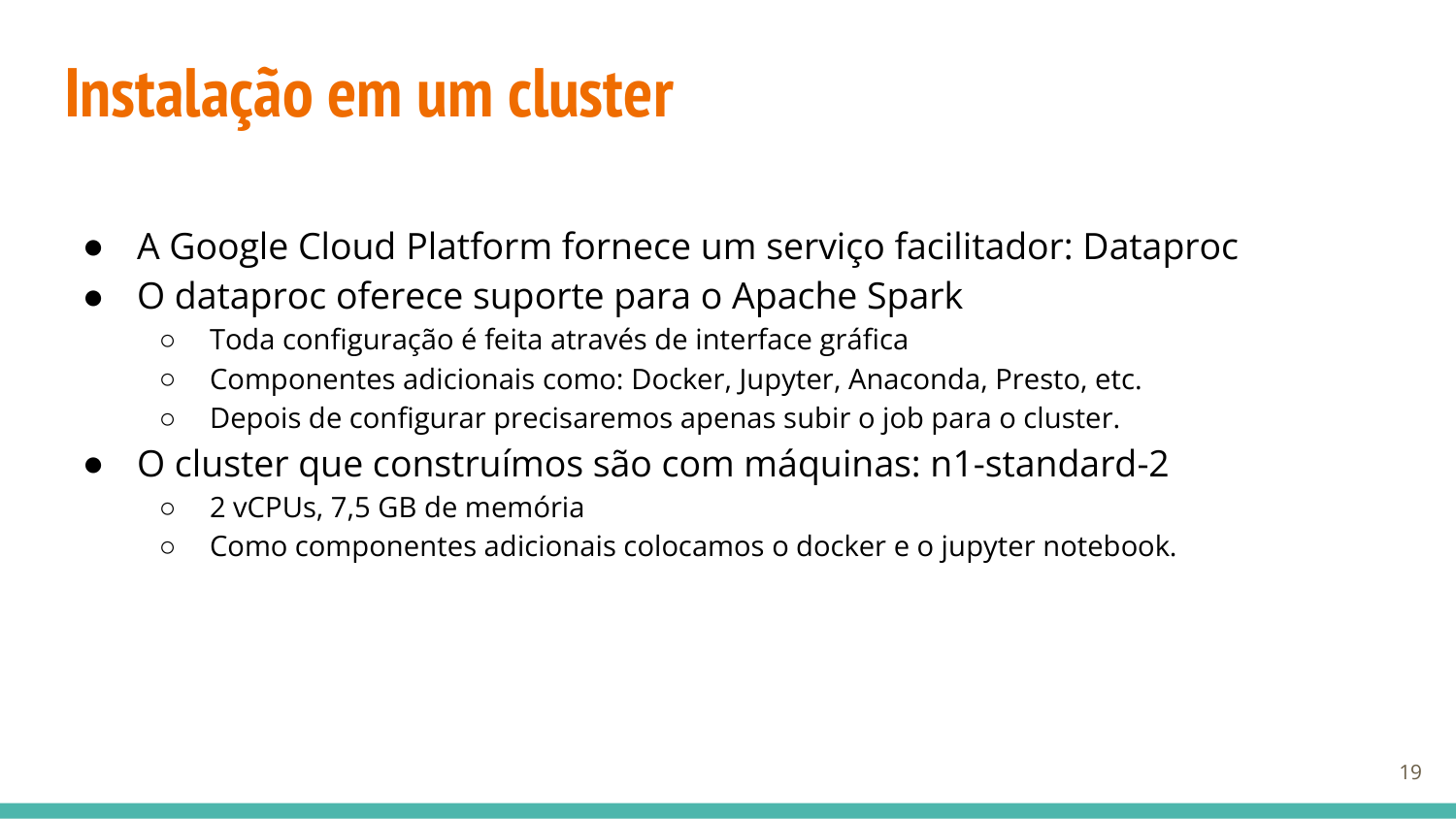

# Instalação em um cluster
A Google Cloud Platform fornece um serviço facilitador: Dataproc
O dataproc oferece suporte para o Apache Spark
Toda configuração é feita através de interface gráfica
Componentes adicionais como: Docker, Jupyter, Anaconda, Presto, etc.
Depois de configurar precisaremos apenas subir o job para o cluster.
O cluster que construímos são com máquinas: n1-standard-2
2 vCPUs, 7,5 GB de memória
Como componentes adicionais colocamos o docker e o jupyter notebook.

19